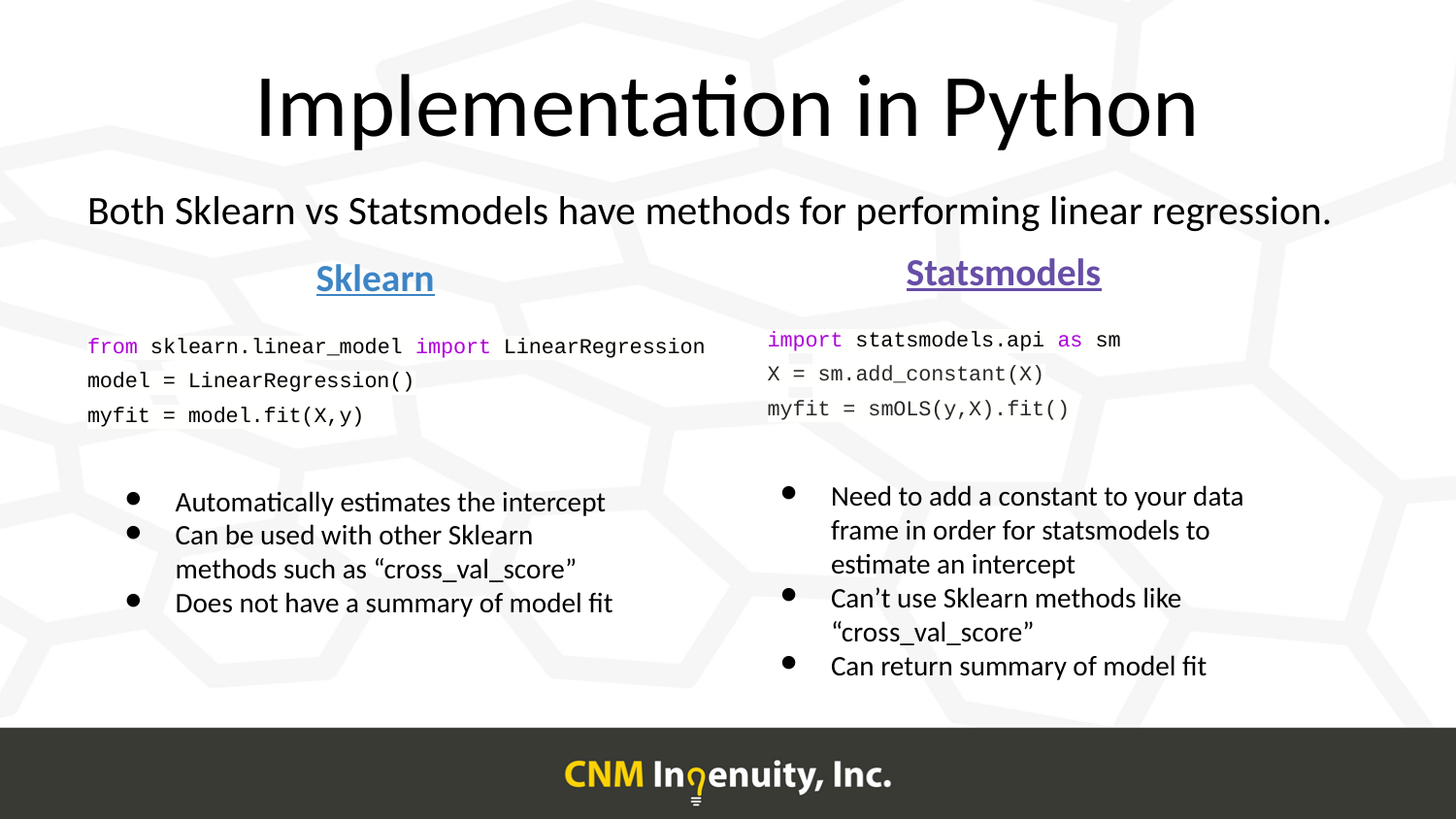

# Implementation in Python
Both Sklearn vs Statsmodels have methods for performing linear regression.
Statsmodels
Sklearn
import statsmodels.api as sm
X = sm.add_constant(X)
myfit = smOLS(y,X).fit()
from sklearn.linear_model import LinearRegression
model = LinearRegression()
myfit = model.fit(X,y)
Need to add a constant to your data frame in order for statsmodels to estimate an intercept
Can’t use Sklearn methods like “cross_val_score”
Can return summary of model fit
Automatically estimates the intercept
Can be used with other Sklearn methods such as “cross_val_score”
Does not have a summary of model fit